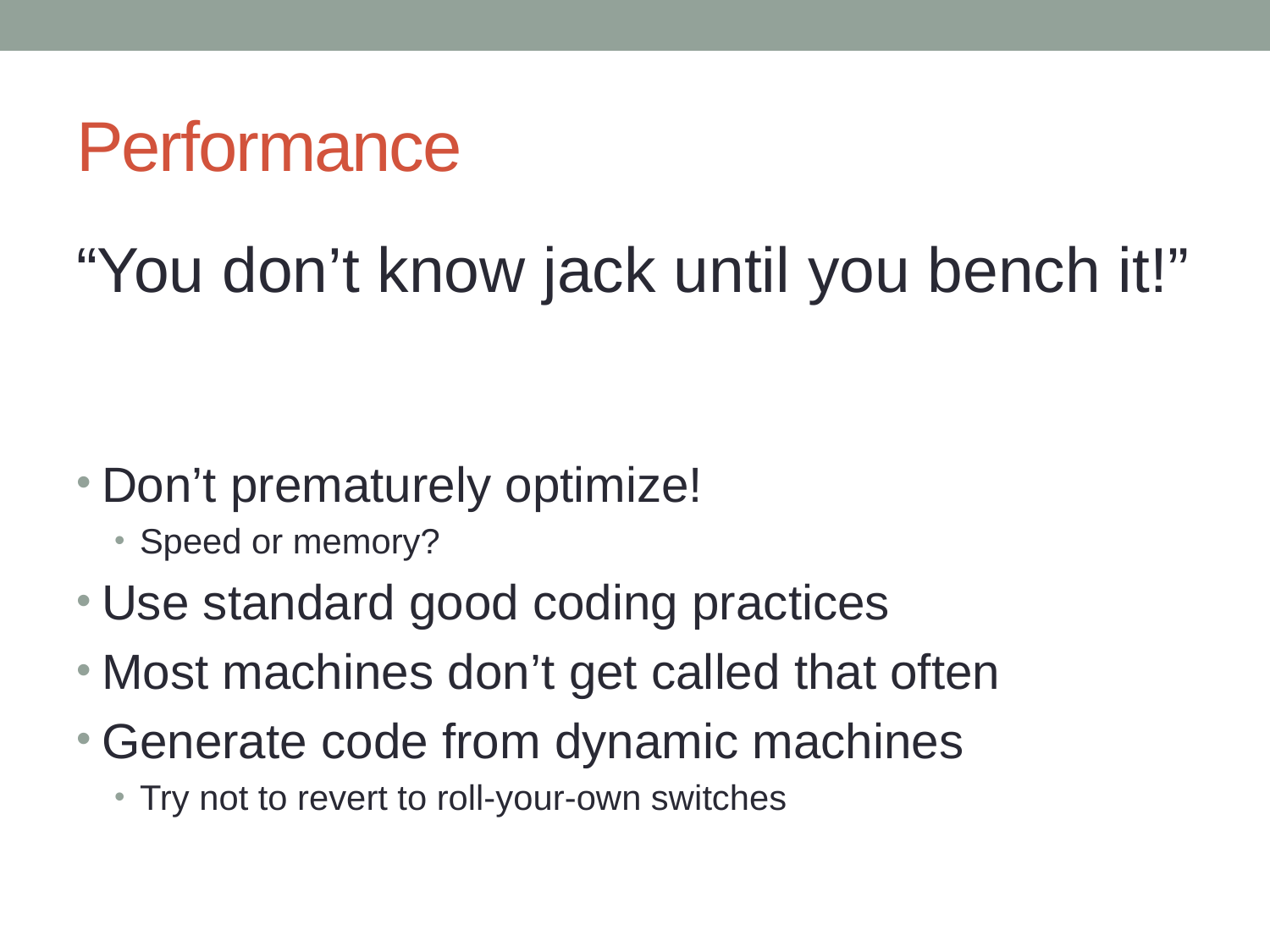

# Performance
“You don’t know jack until you bench it!”

Don’t prematurely optimize!
Speed or memory?
Use standard good coding practices
Most machines don’t get called that often
Generate code from dynamic machines
Try not to revert to roll-your-own switches